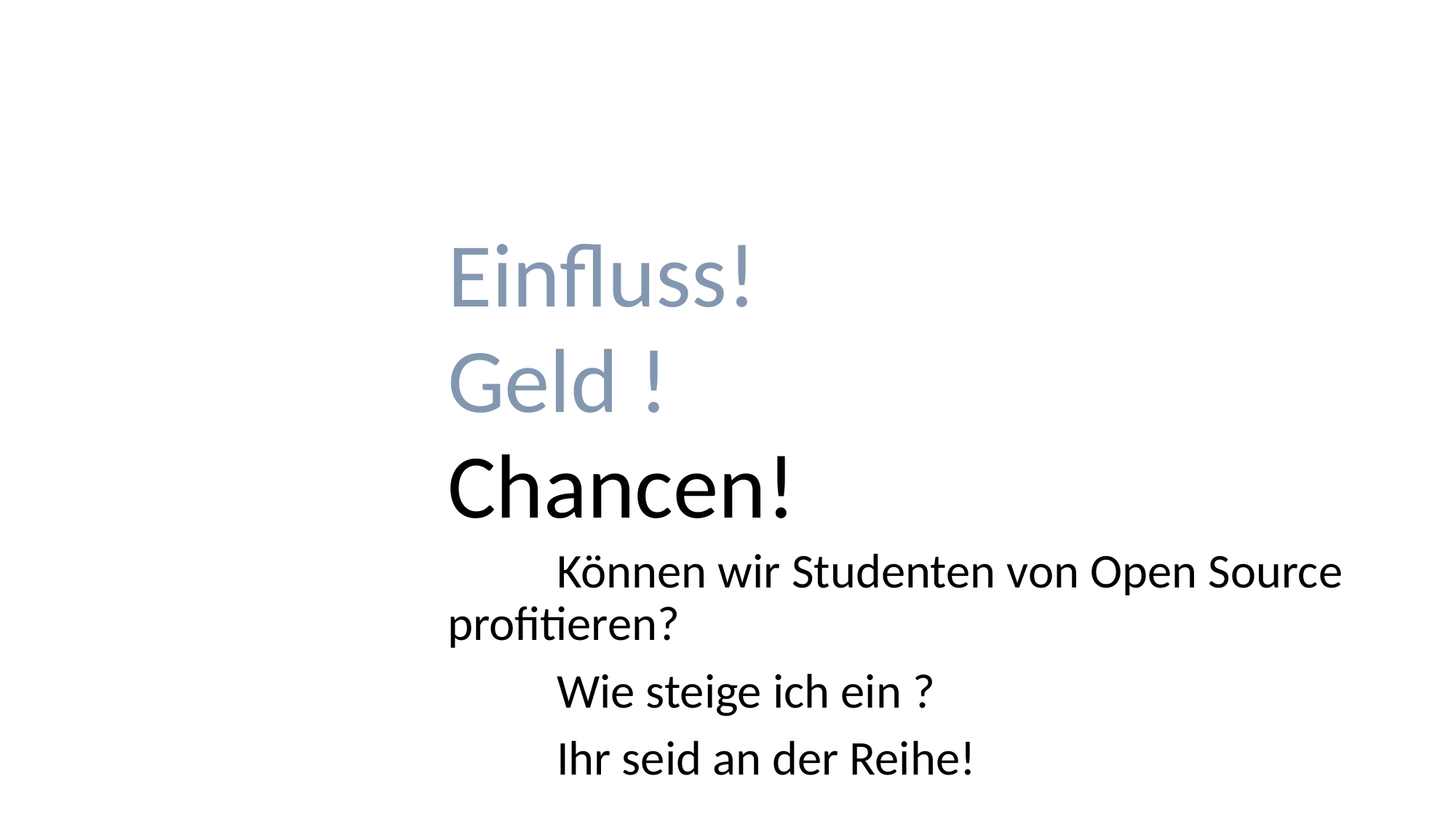

Einfluss!
Geld !
Chancen!
  	Können wir Studenten von Open Source 	profitieren?
					Wie steige ich ein ?
					Ihr seid an der Reihe!